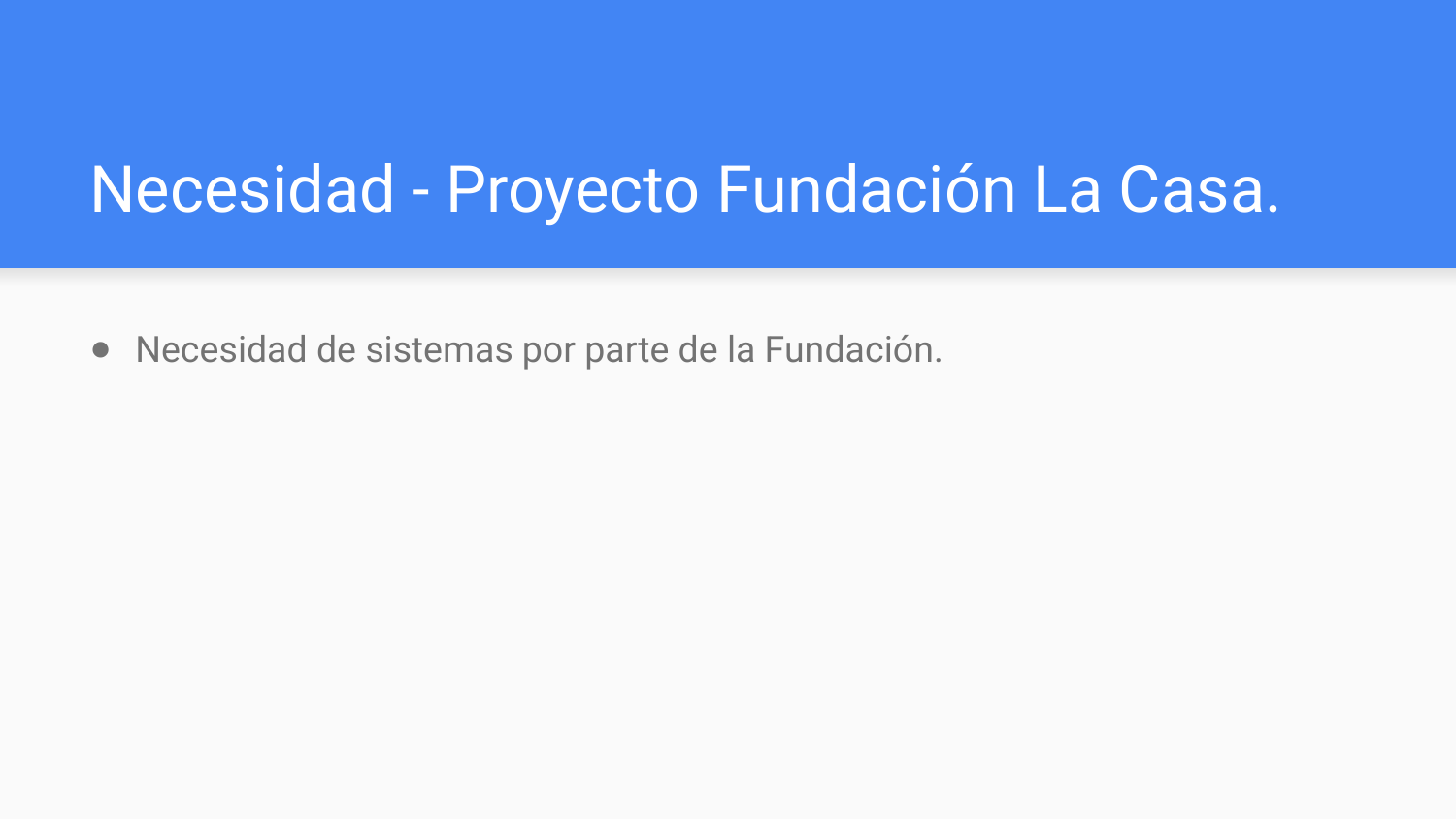

# Necesidad - Proyecto Fundación La Casa.
Necesidad de sistemas por parte de la Fundación.